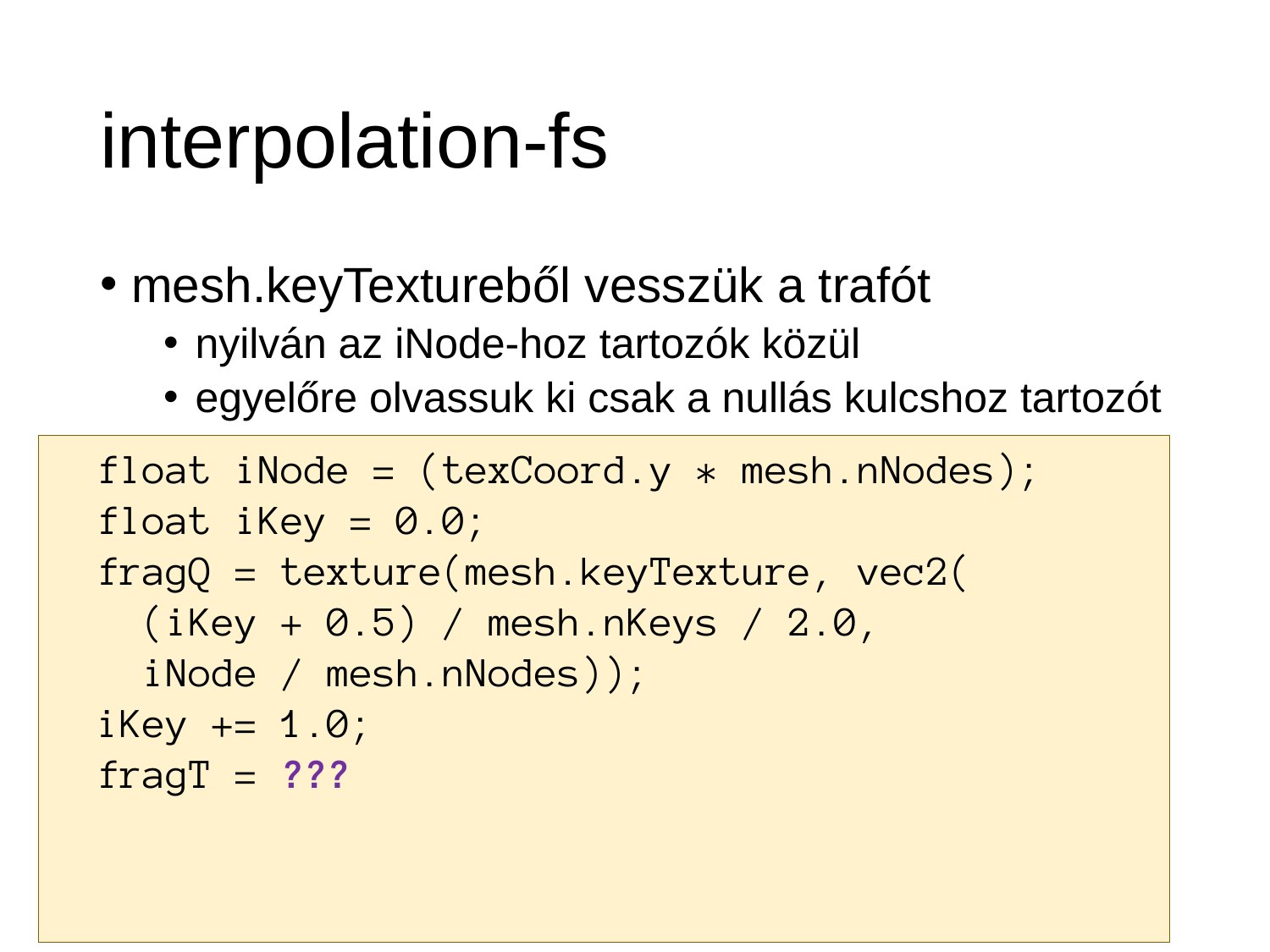

# interpolation-fs
mesh.keyTextureből vesszük a trafót
nyilván az iNode-hoz tartozók közül
egyelőre olvassuk ki csak a nullás kulcshoz tartozót
  float iNode = (texCoord.y * mesh.nNodes);
  float iKey = 0.0;
  fragQ = texture(mesh.keyTexture, vec2(
    (iKey + 0.5) / mesh.nKeys / 2.0,
    iNode / mesh.nNodes));
  iKey += 1.0;
  fragT = ???